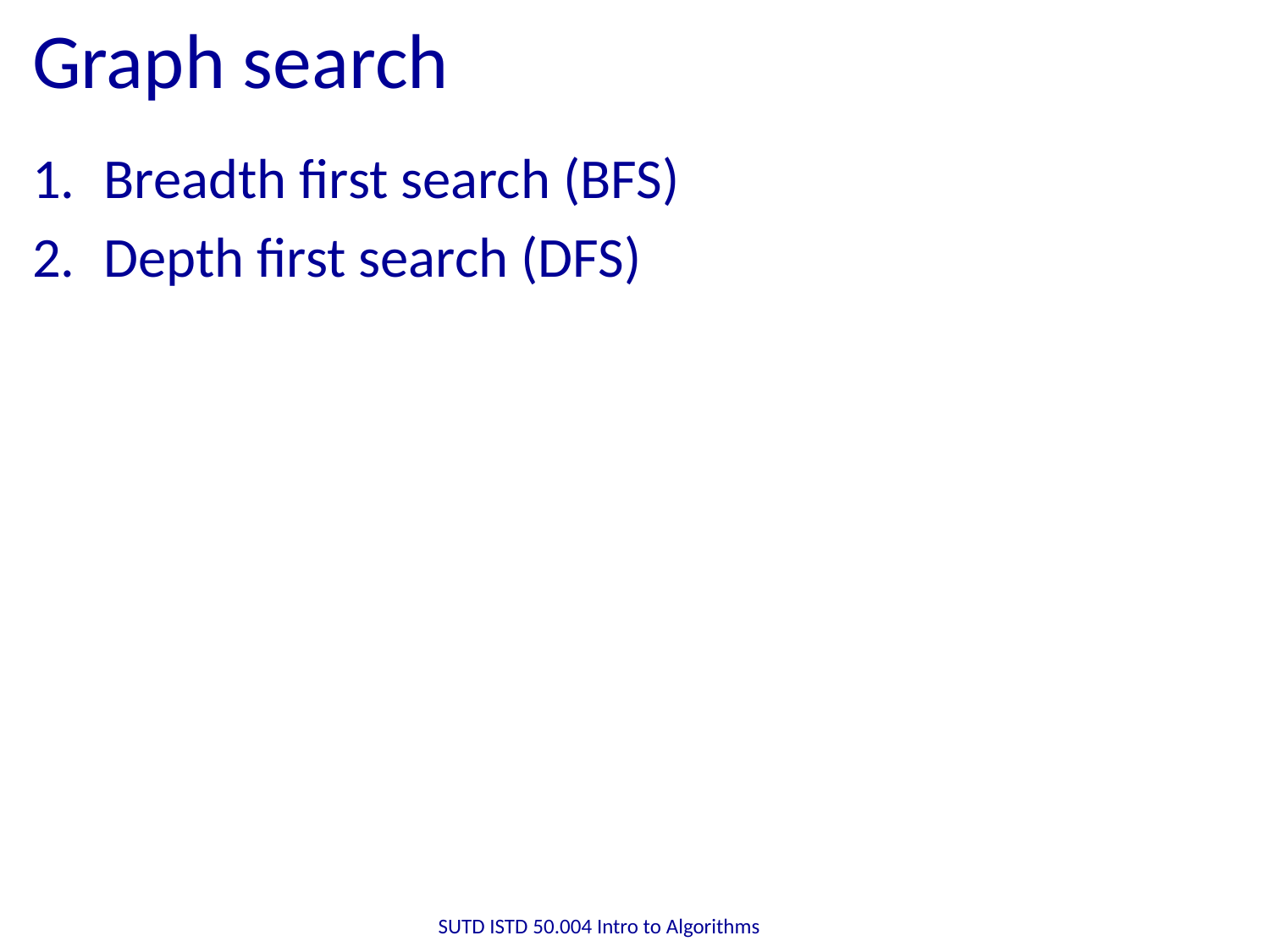

# Graph search
Breadth first search (BFS)
Depth first search (DFS)
SUTD ISTD 50.004 Intro to Algorithms